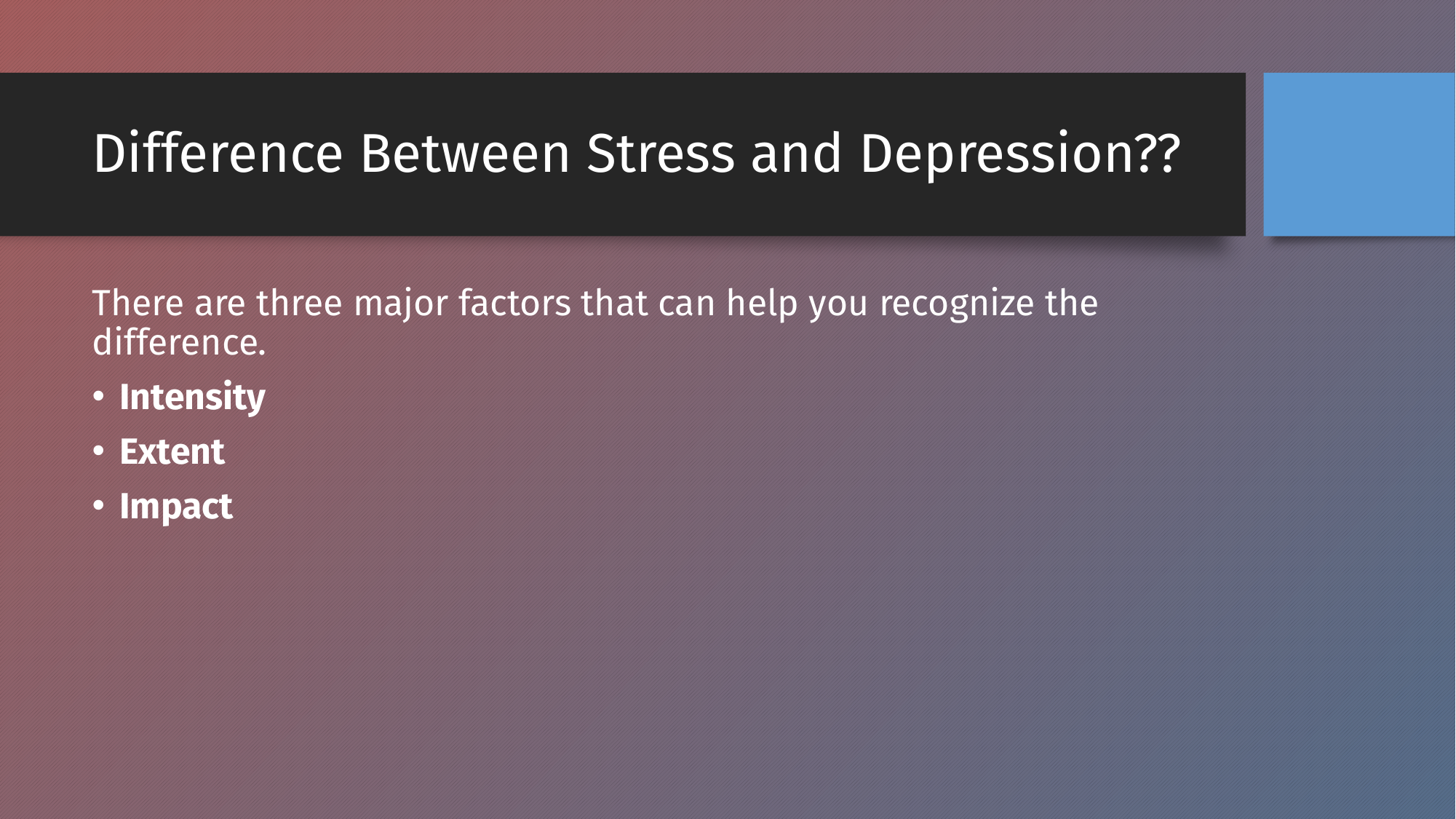

# Difference Between Stress and Depression??
There are three major factors that can help you recognize the difference.
Intensity
Extent
Impact